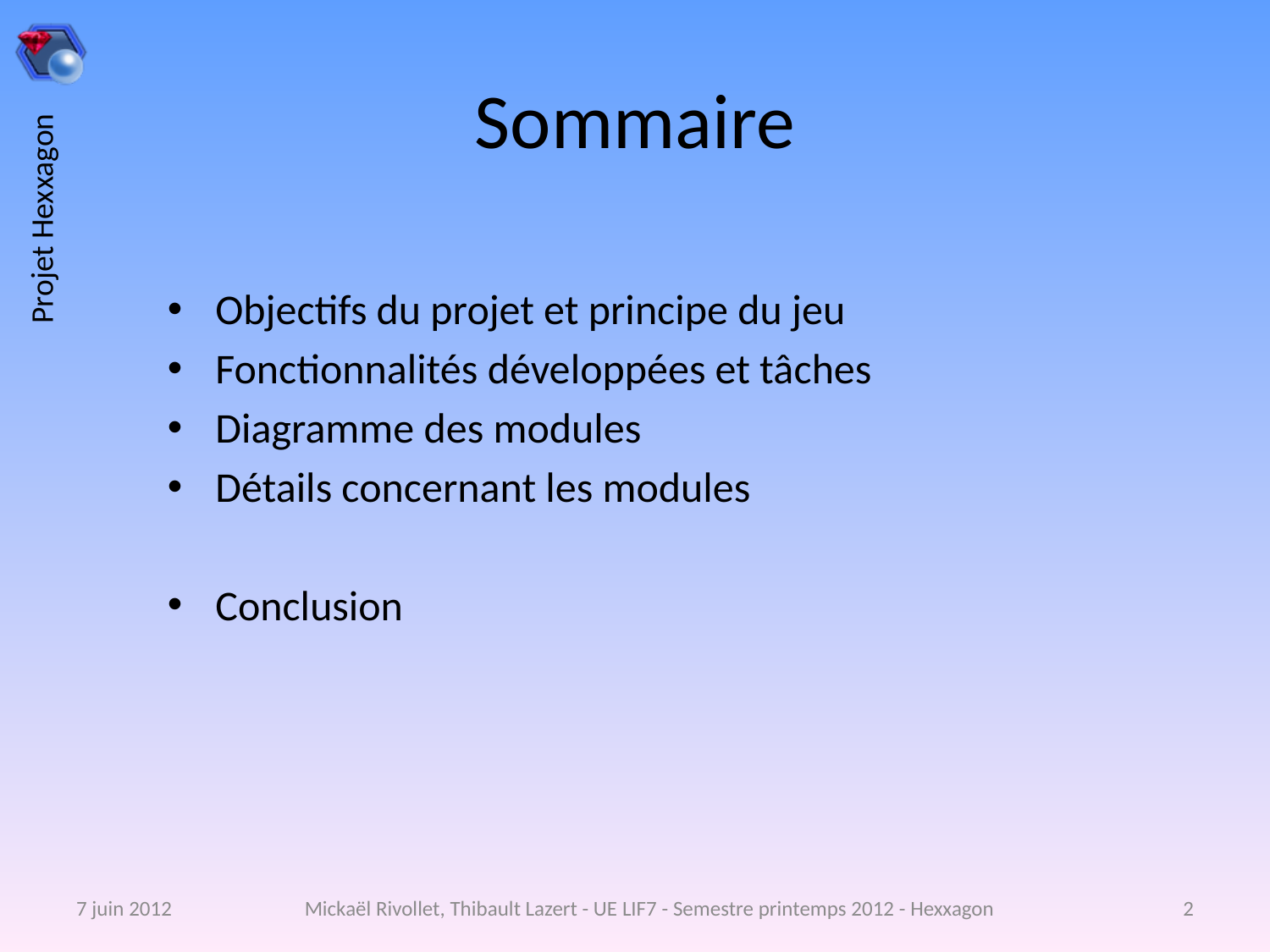

# Sommaire
Objectifs du projet et principe du jeu
Fonctionnalités développées et tâches
Diagramme des modules
Détails concernant les modules

Conclusion
7 juin 2012
Mickaël Rivollet, Thibault Lazert - UE LIF7 - Semestre printemps 2012 - Hexxagon
2